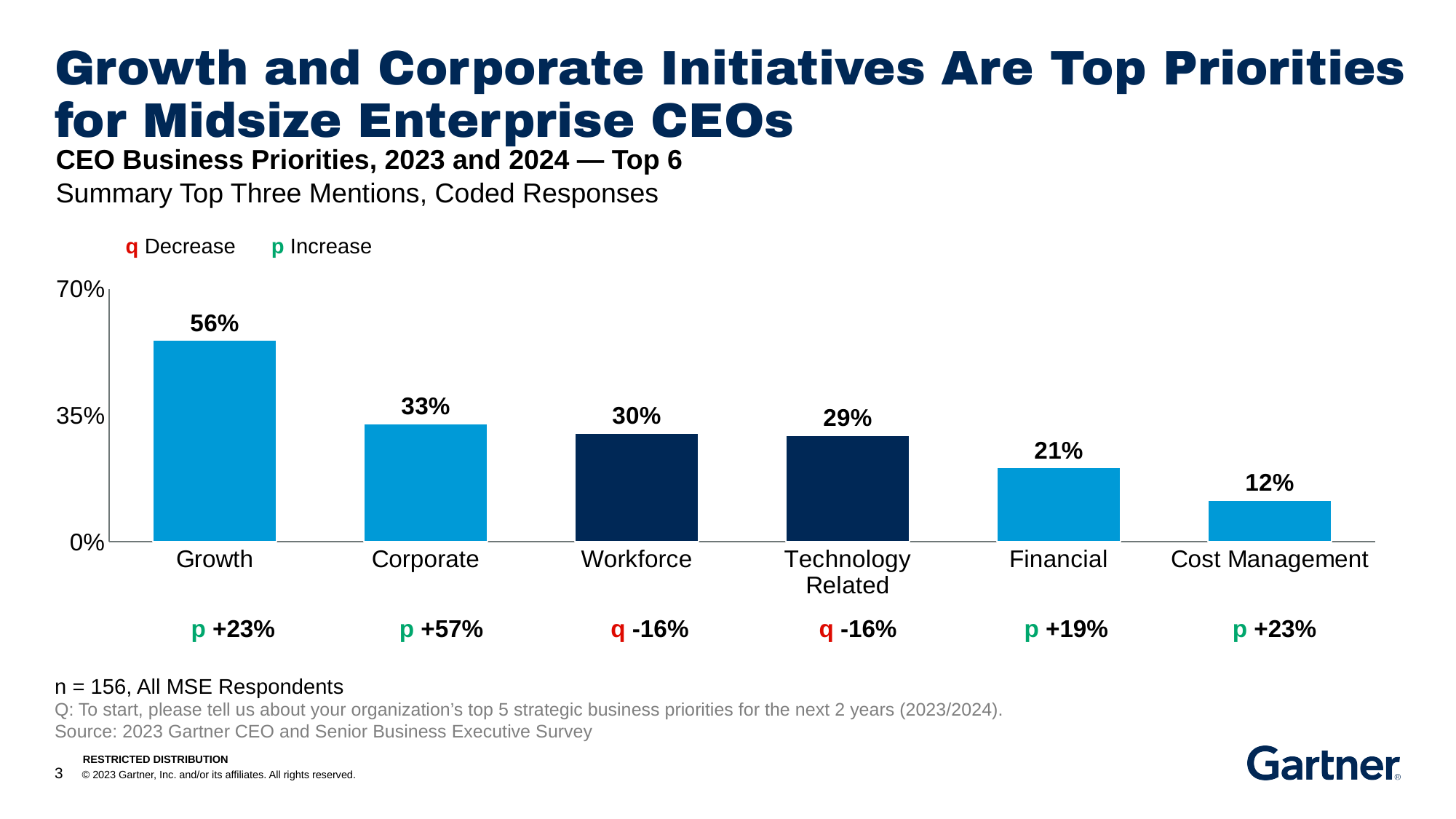

# Growth and Corporate Initiatives Are Top Priorities for Midsize Enterprise CEOs
CEO Business Priorities, 2023 and 2024 — Top 6
Summary Top Three Mentions, Coded Responses
q Decrease
p Increase

### Chart

| Category | Series 1 |
|---|---|
| Growth | 0.5576923076923077 |
| Corporate | 0.3269230769230769 |
| Workforce | 0.30128205128205127 |
| Technology Related | 0.2948717948717949 |
| Financial | 0.20512820512820512 |
| Cost Management | 0.11538461538461538 |
p +23%
p +57%
q -16%
q -16%
p +19%
p +23%
n = 156, All MSE Respondents
Q: To start, please tell us about your organization’s top 5 strategic business priorities for the next 2 years (2023/2024).
Source: 2023 Gartner CEO and Senior Business Executive Survey